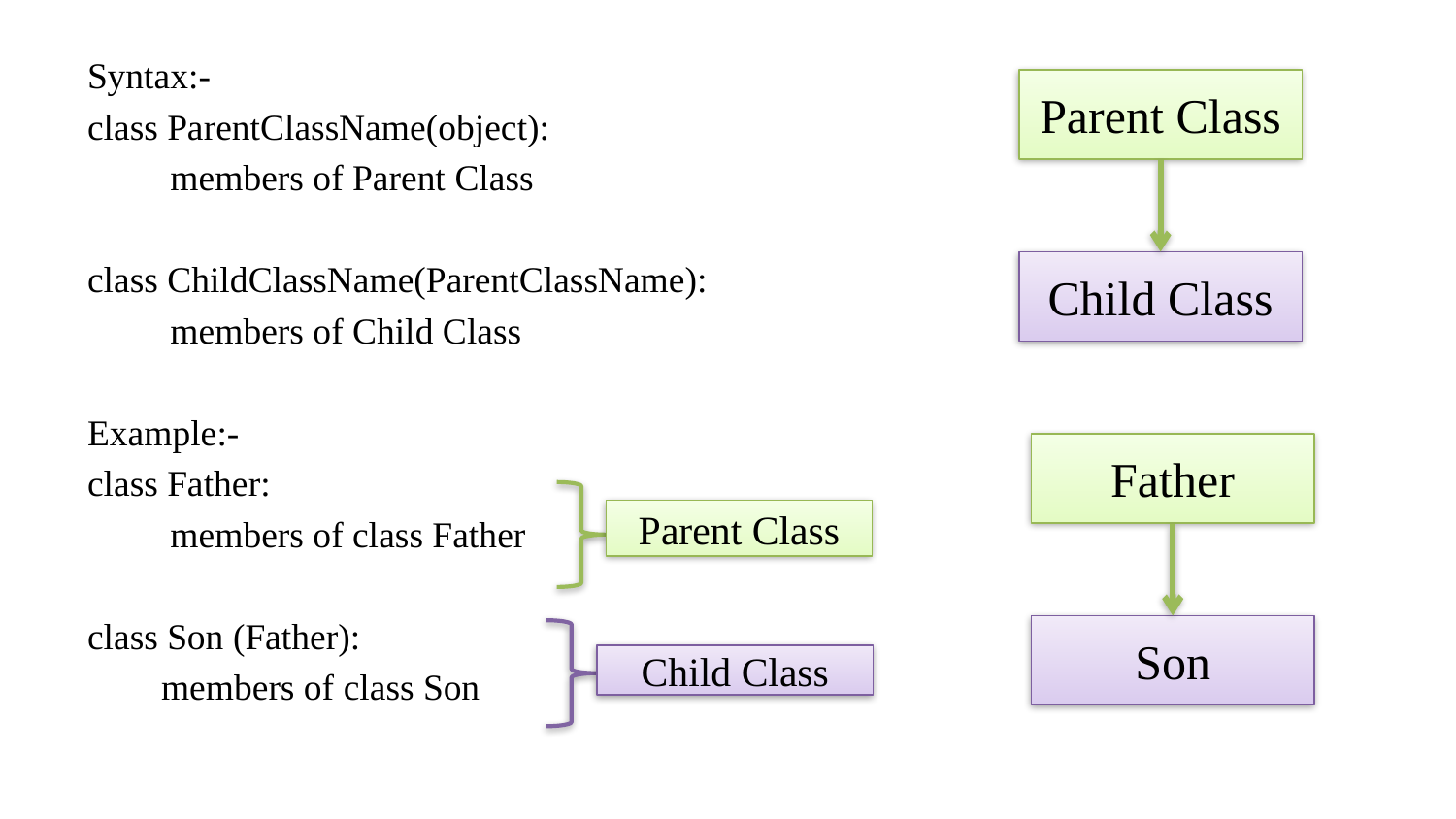

Syntax:-
class ParentClassName(object):
         members of Parent Class

class ChildClassName(ParentClassName):
         members of Child Class

Example:-
class Father:
         members of class Father

class Son (Father):
        members of class Son
Parent Class
Child Class
Father

Parent Class
Son

Child Class